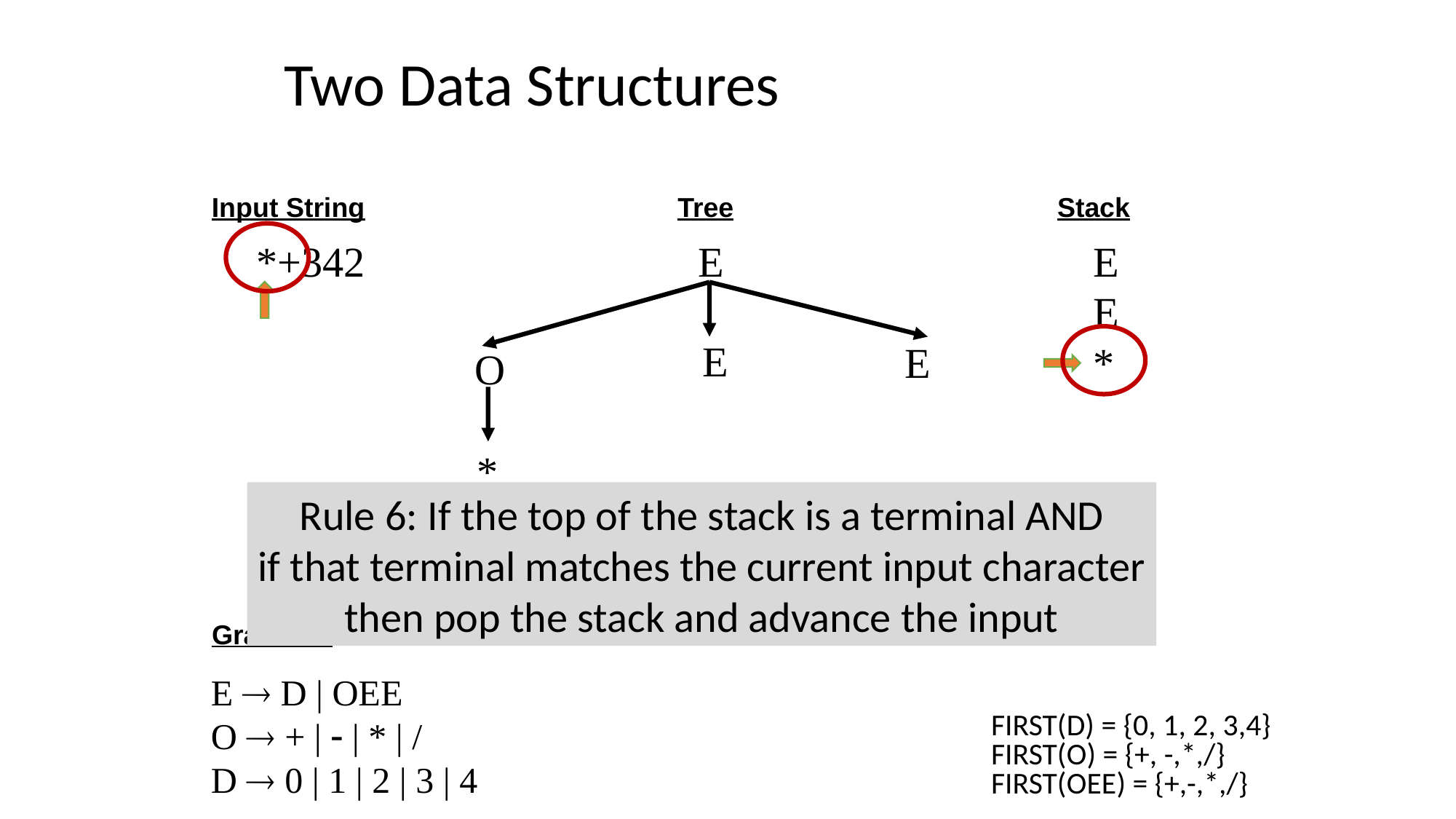

# Two Data Structures
Tree
Stack
Input String

E
E
E
*
*+342

E
E
O

*
Rule 6: If the top of the stack is a terminal AND
if that terminal matches the current input character
then pop the stack and advance the input
Grammar
E → D | OEE
O → + | − | * | /
D → 0 | 1 | 2 | 3 | 4
FIRST(D) = {0, 1, 2, 3,4}
FIRST(O) = {+, -,*,/}
FIRST(OEE) = {+,-,*,/}